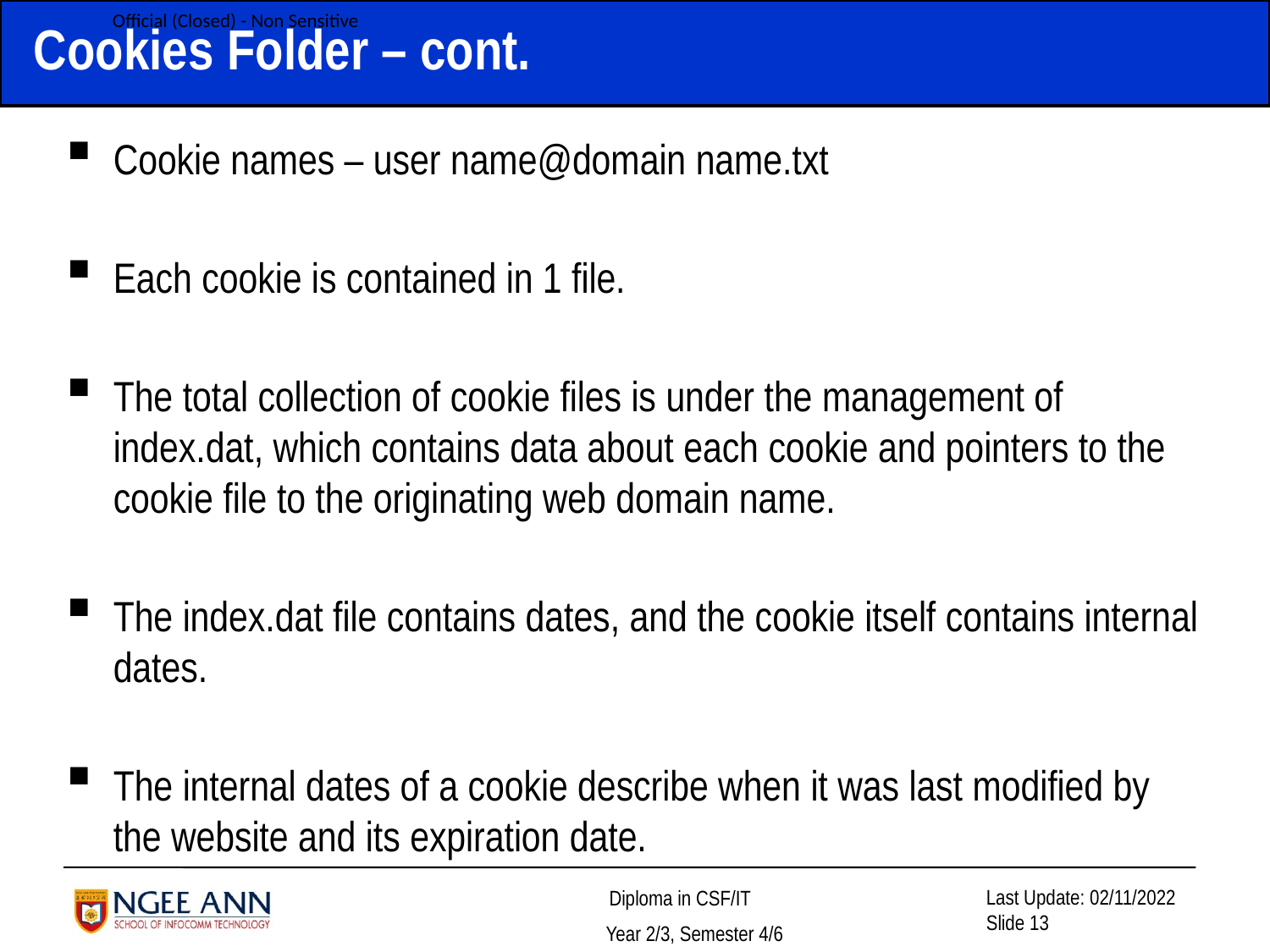

# Cookies Folder – cont.
Cookie names – user name@domain name.txt

Each cookie is contained in 1 file.

The total collection of cookie files is under the management of index.dat, which contains data about each cookie and pointers to the cookie file to the originating web domain name.

The index.dat file contains dates, and the cookie itself contains internal dates.

The internal dates of a cookie describe when it was last modified by the website and its expiration date.